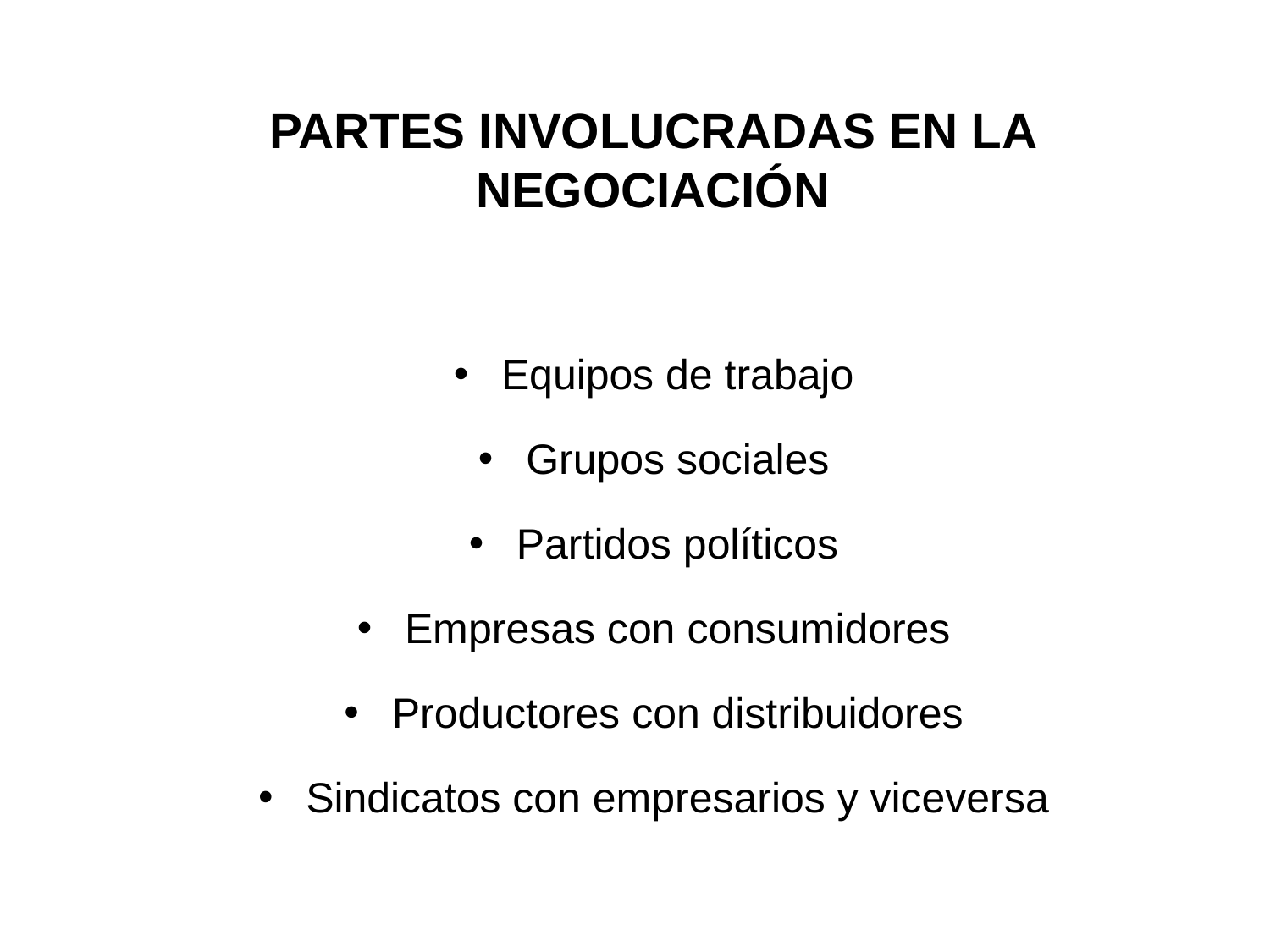

# PARTES INVOLUCRADAS EN LA NEGOCIACIÓN
Equipos de trabajo
Grupos sociales
Partidos políticos
Empresas con consumidores
Productores con distribuidores
Sindicatos con empresarios y viceversa